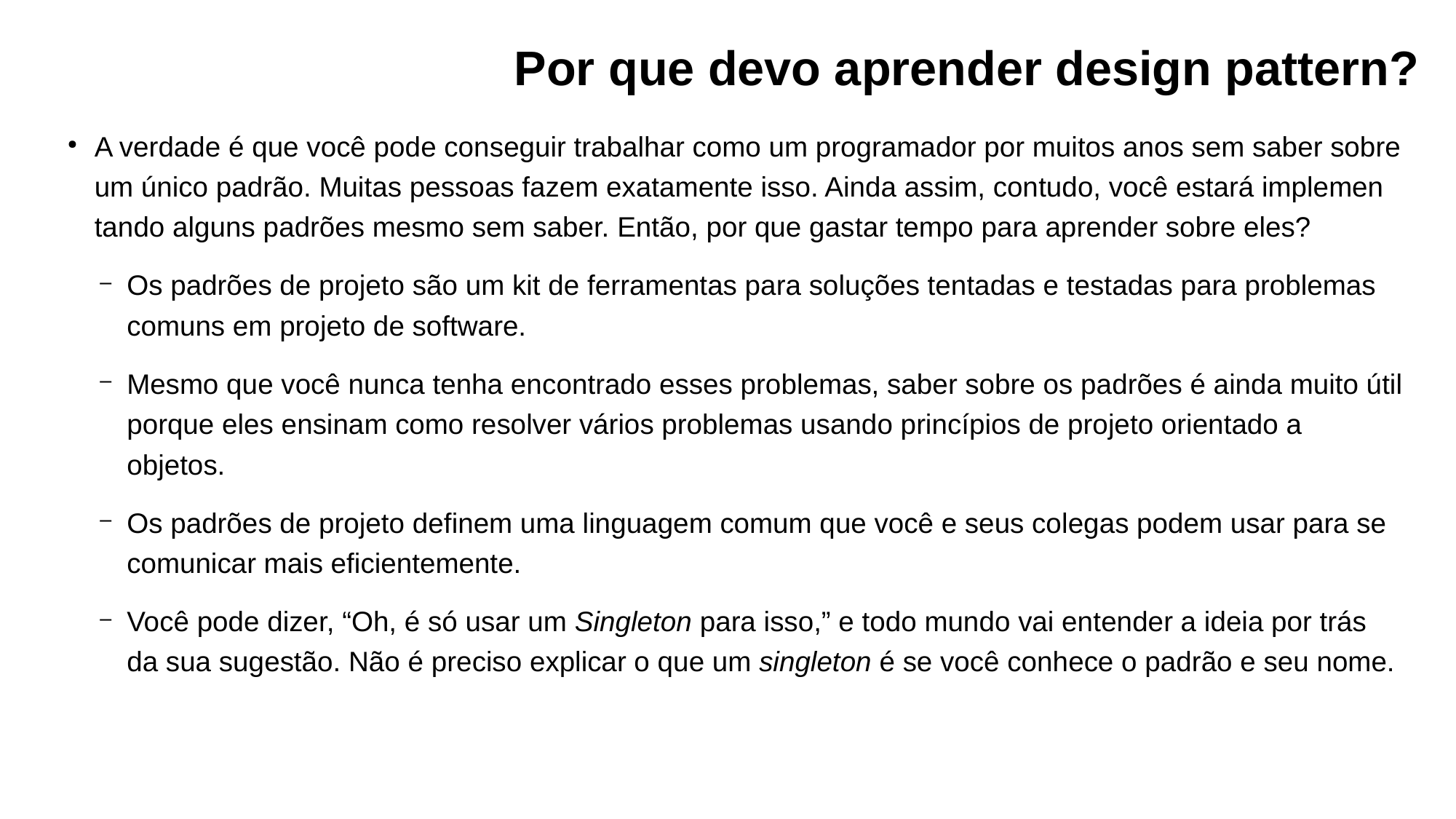

# Por que devo aprender design pattern?
A ver­dade é que você pode con­se­guir tra­ba­lhar como um pro­gra­ma­dor por mui­tos anos sem saber sobre um único pa­drão. Mui­tas pes­soas fazem exa­ta­mente isso. Ainda assim, con­tudo, você es­tará im­ple­men­tando al­guns pa­drões mesmo sem saber. Então, por que gas­tar tempo para apren­der sobre eles?
Os pa­drões de pro­jeto são um kit de fer­ra­men­tas para so­lu­ções ten­ta­das e tes­ta­das para pro­ble­mas co­muns em pro­jeto de soft­ware.
Mesmo que você nunca tenha en­con­trado esses pro­ble­mas, saber sobre os pa­drões é ainda muito útil por­que eles en­si­nam como re­sol­ver vá­rios pro­ble­mas usando prin­cí­pios de pro­jeto ori­en­tado a objetos.
Os pa­drões de pro­jeto de­fi­nem uma lin­gua­gem comum que você e seus co­le­gas podem usar para se co­mu­ni­car mais efi­ci­en­te­mente.
Você pode dizer, “Oh, é só usar um Sin­gle­ton para isso,” e todo mundo vai en­ten­der a ideia por trás da sua su­ges­tão. Não é pre­ciso ex­pli­car o que um sin­gle­ton é se você co­nhece o pa­drão e seu nome.